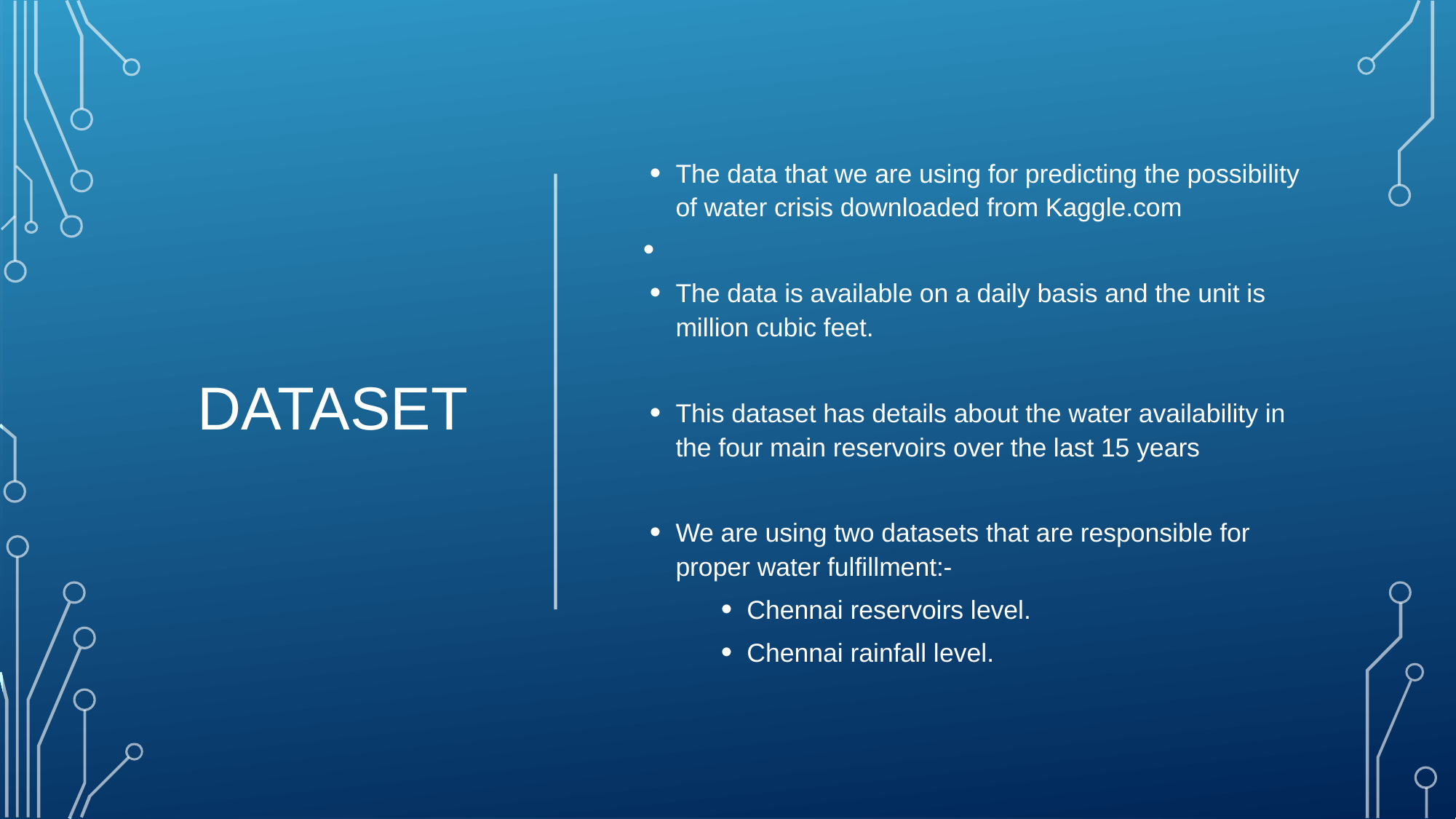

Dataset
The data that we are using for predicting the possibility of water crisis downloaded from Kaggle.com

The data is available on a daily basis and the unit is million cubic feet.

This dataset has details about the water availability in the four main reservoirs over the last 15 years

We are using two datasets that are responsible for proper water fulfillment:-
Chennai reservoirs level.
Chennai rainfall level.